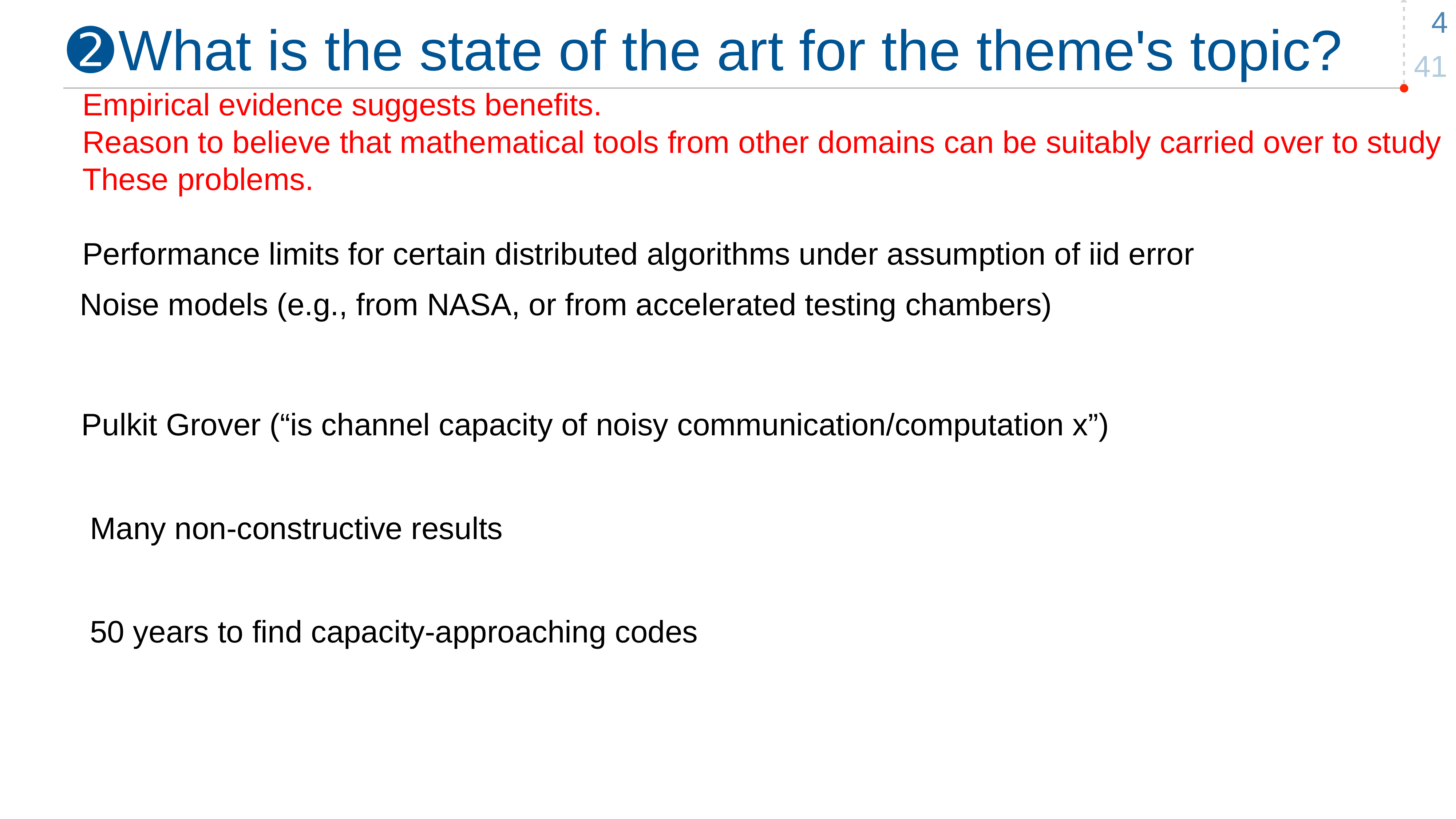

4
# ➋	What is the state of the art for the theme's topic?
Empirical evidence suggests benefits.
Reason to believe that mathematical tools from other domains can be suitably carried over to study
These problems.

Performance limits for certain distributed algorithms under assumption of iid error
Noise models (e.g., from NASA, or from accelerated testing chambers)
Pulkit Grover (“is channel capacity of noisy communication/computation x”)
Many non-constructive results
50 years to find capacity-approaching codes